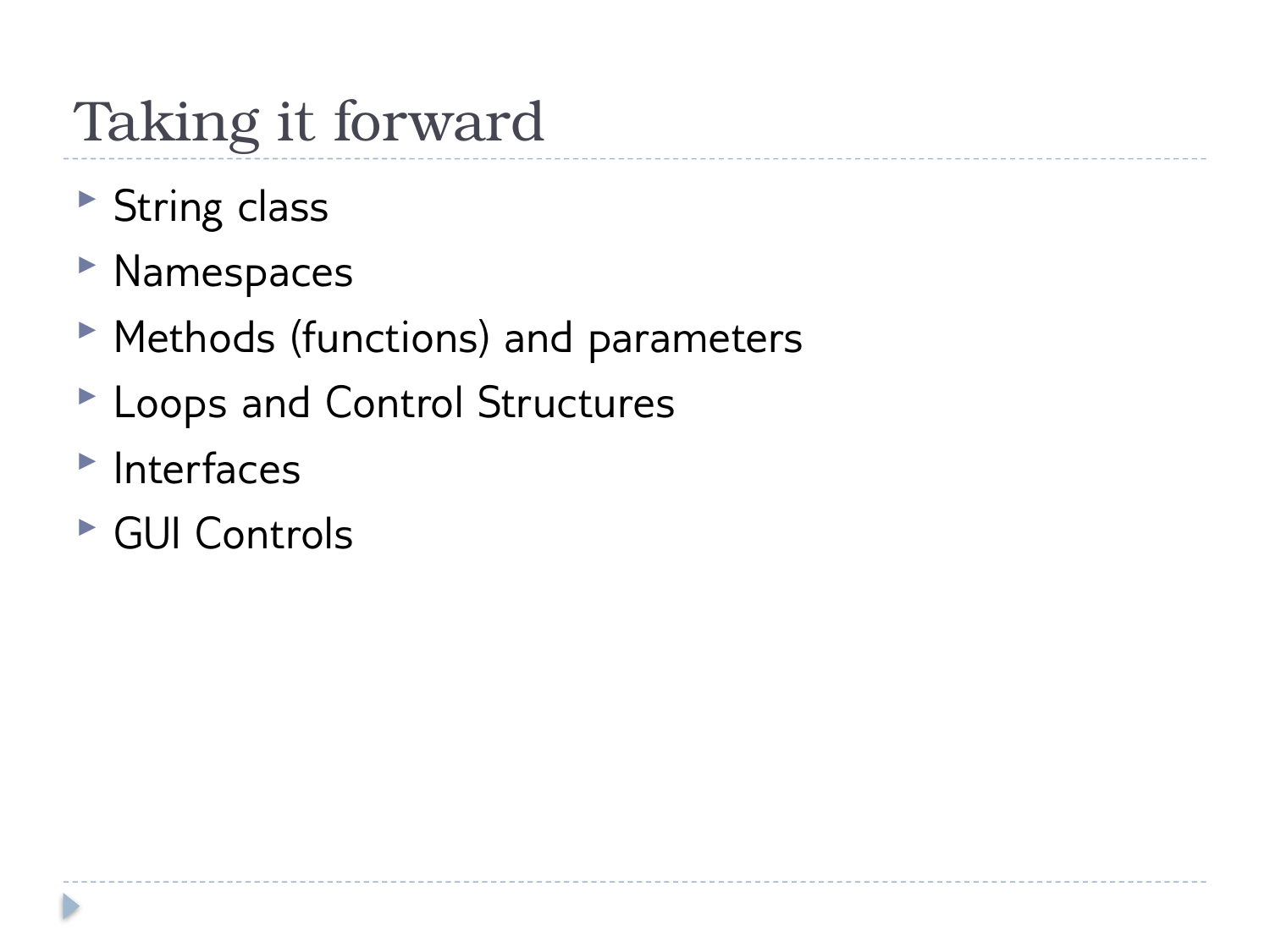

# Taking it forward
String class
Namespaces
Methods (functions) and parameters
Loops and Control Structures
Interfaces
GUI Controls